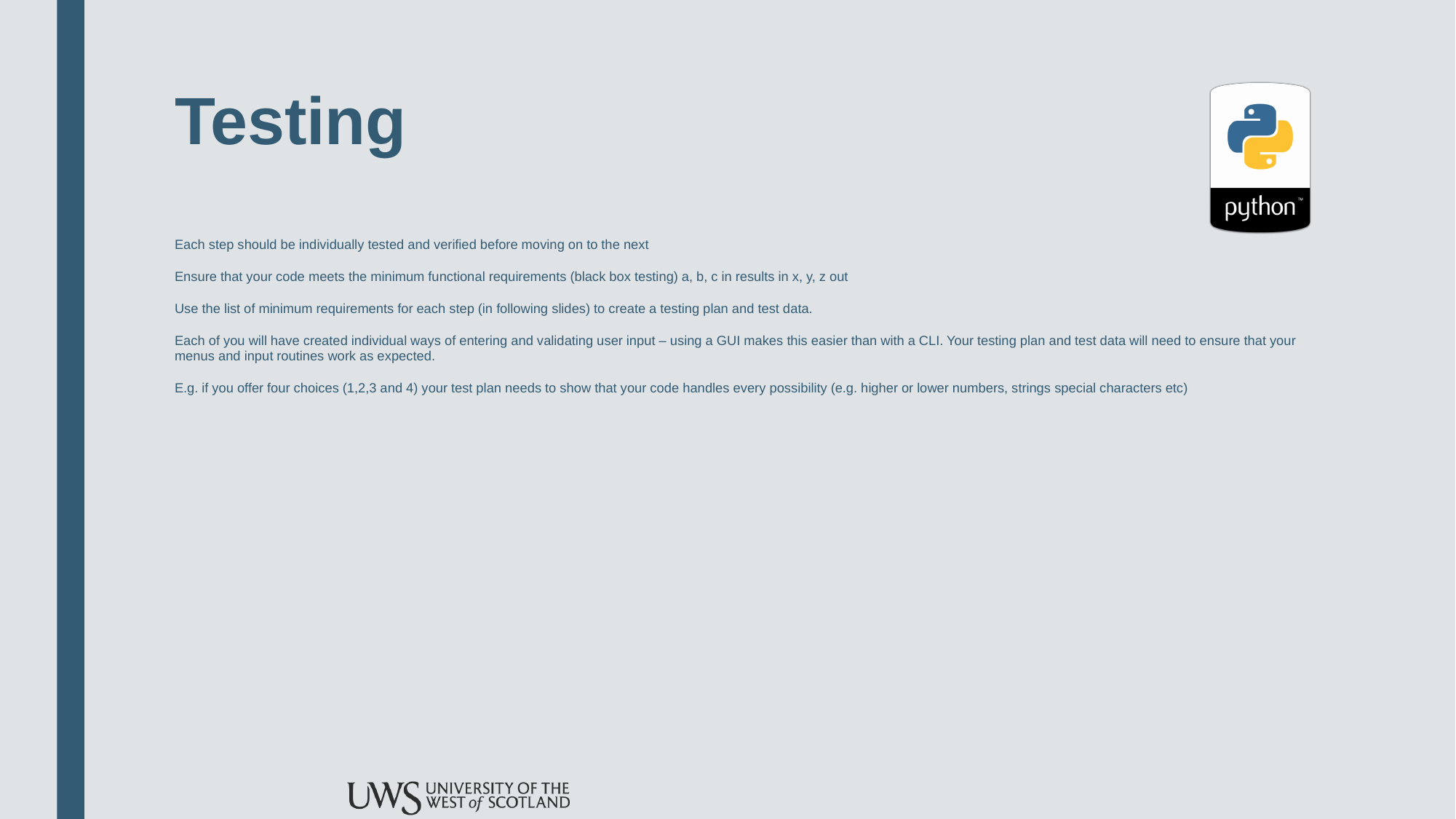

# Testing
Each step should be individually tested and verified before moving on to the next

Ensure that your code meets the minimum functional requirements (black box testing) a, b, c in results in x, y, z out

Use the list of minimum requirements for each step (in following slides) to create a testing plan and test data.

Each of you will have created individual ways of entering and validating user input – using a GUI makes this easier than with a CLI. Your testing plan and test data will need to ensure that your menus and input routines work as expected.

E.g. if you offer four choices (1,2,3 and 4) your test plan needs to show that your code handles every possibility (e.g. higher or lower numbers, strings special characters etc)